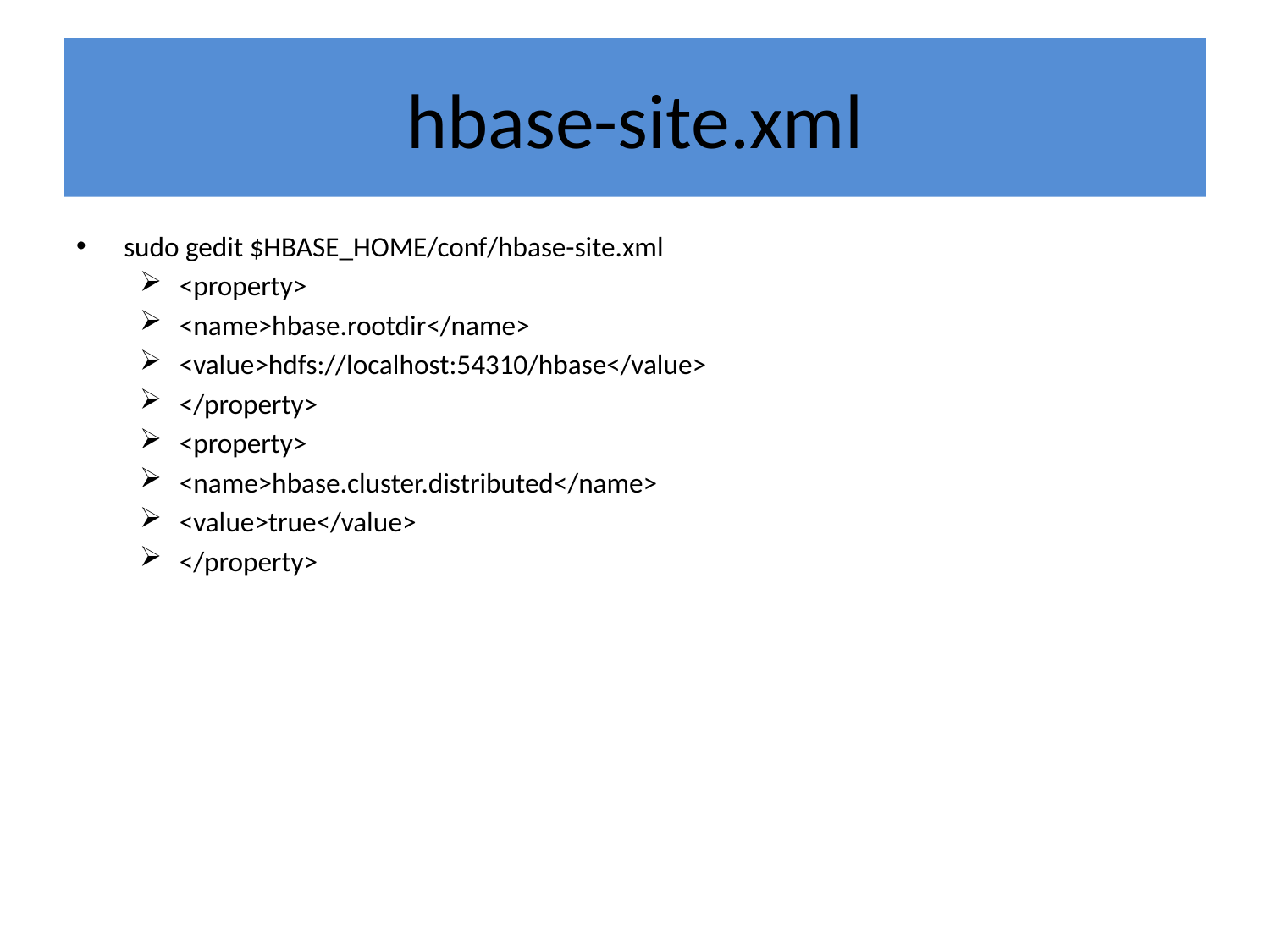

# hbase-site.xml
sudo gedit $HBASE_HOME/conf/hbase-site.xml
<property>
<name>hbase.rootdir</name>
<value>hdfs://localhost:54310/hbase</value>
</property>
<property>
<name>hbase.cluster.distributed</name>
<value>true</value>
</property>